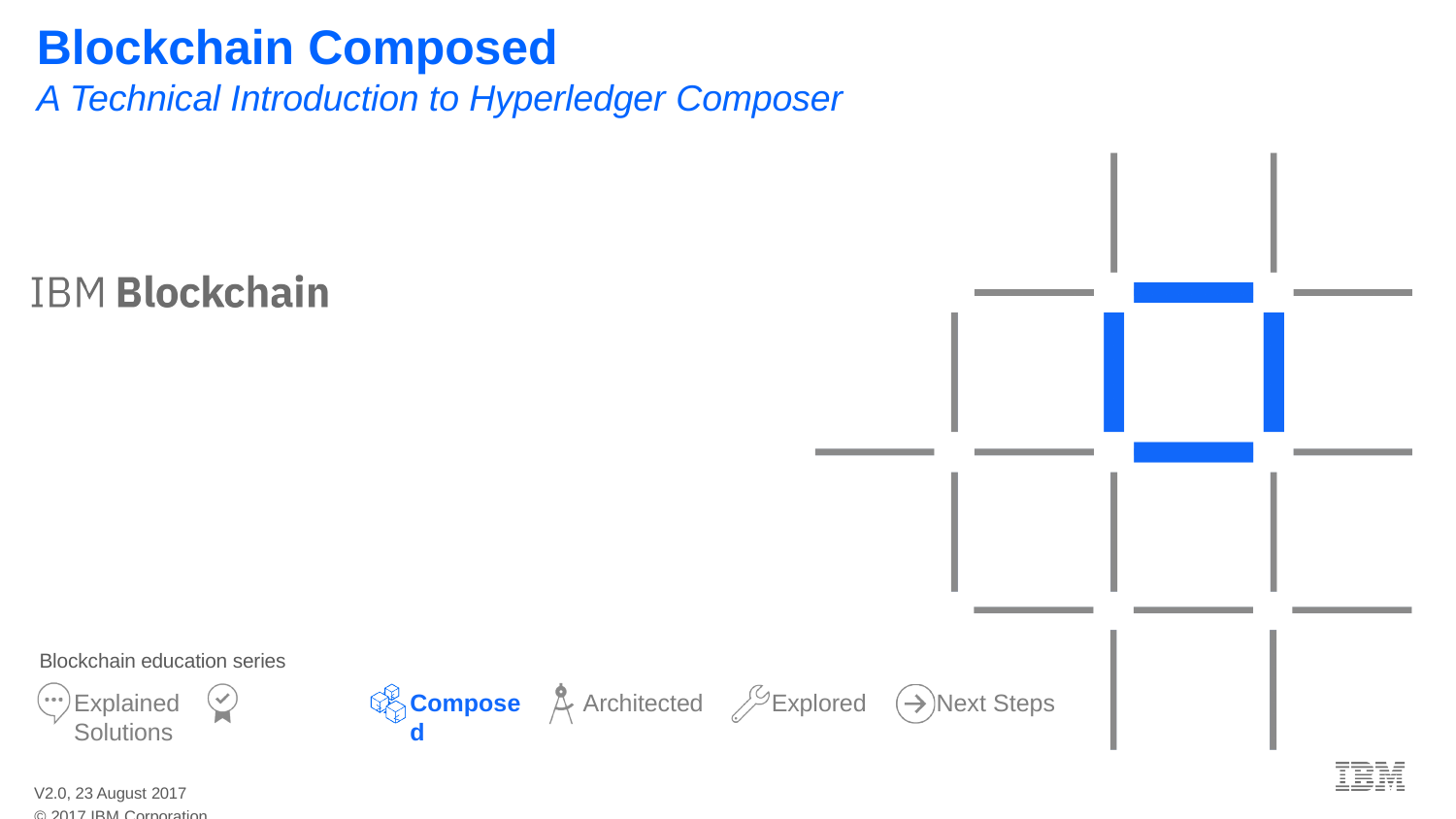

# Blockchain Composed
A Technical Introduction to Hyperledger Composer

Blockchain education series
Explained	Solutions

V2.0, 23 August 2017
© 2017 IBM Corporation

Composed
Architected
Explored
Next Steps